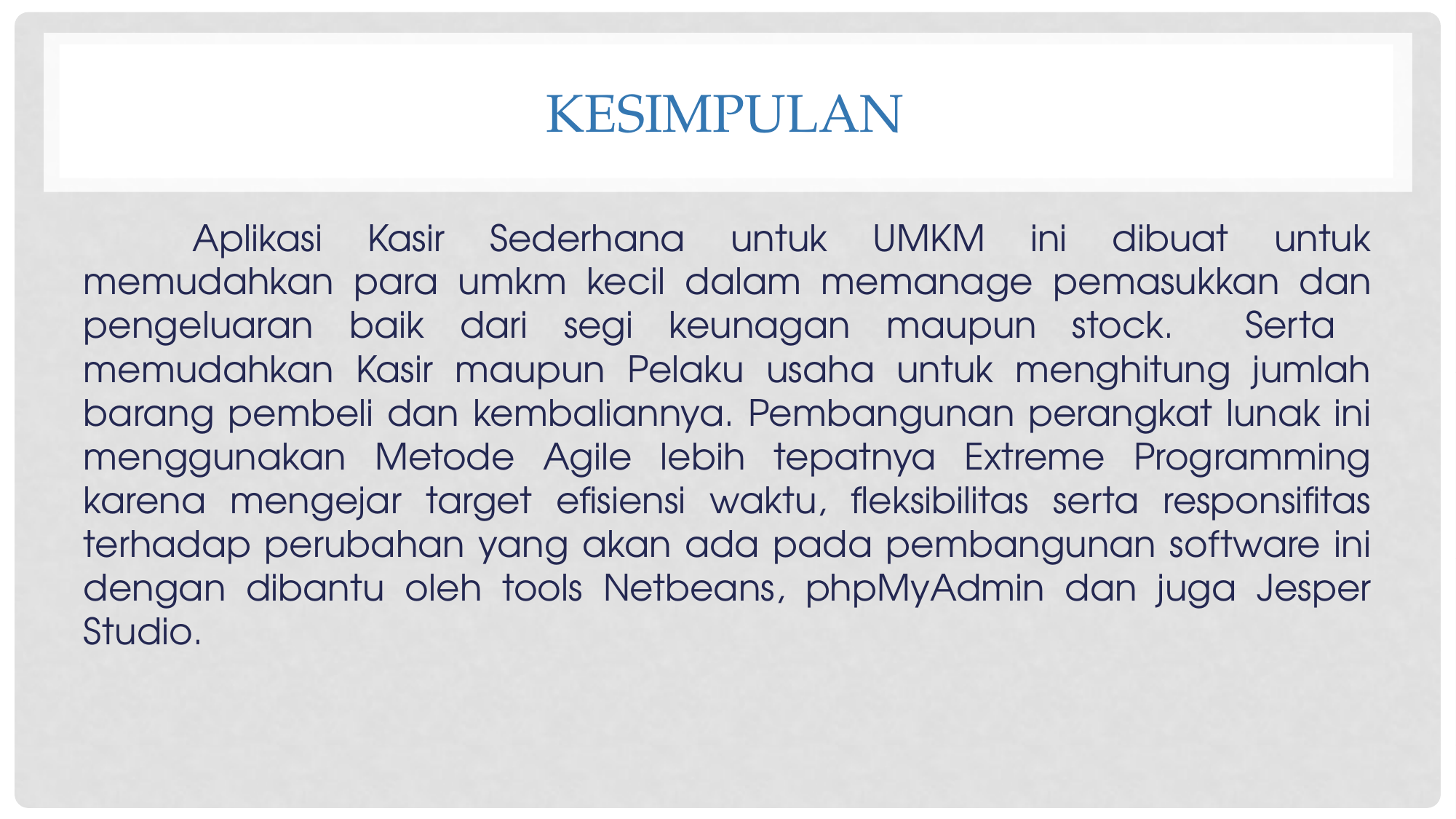

# kesimpulan
	Aplikasi Kasir Sederhana untuk UMKM ini dibuat untuk memudahkan para umkm kecil dalam memanage pemasukkan dan pengeluaran baik dari segi keunagan maupun stock.  Serta  memudahkan Kasir maupun Pelaku usaha untuk menghitung jumlah barang pembeli dan kembaliannya. Pembangunan perangkat lunak ini menggunakan Metode Agile lebih tepatnya Extreme Programming karena mengejar target efisiensi waktu, fleksibilitas serta responsifitas terhadap perubahan yang akan ada pada pembangunan software ini dengan dibantu oleh tools Netbeans, phpMyAdmin dan juga Jesper Studio.